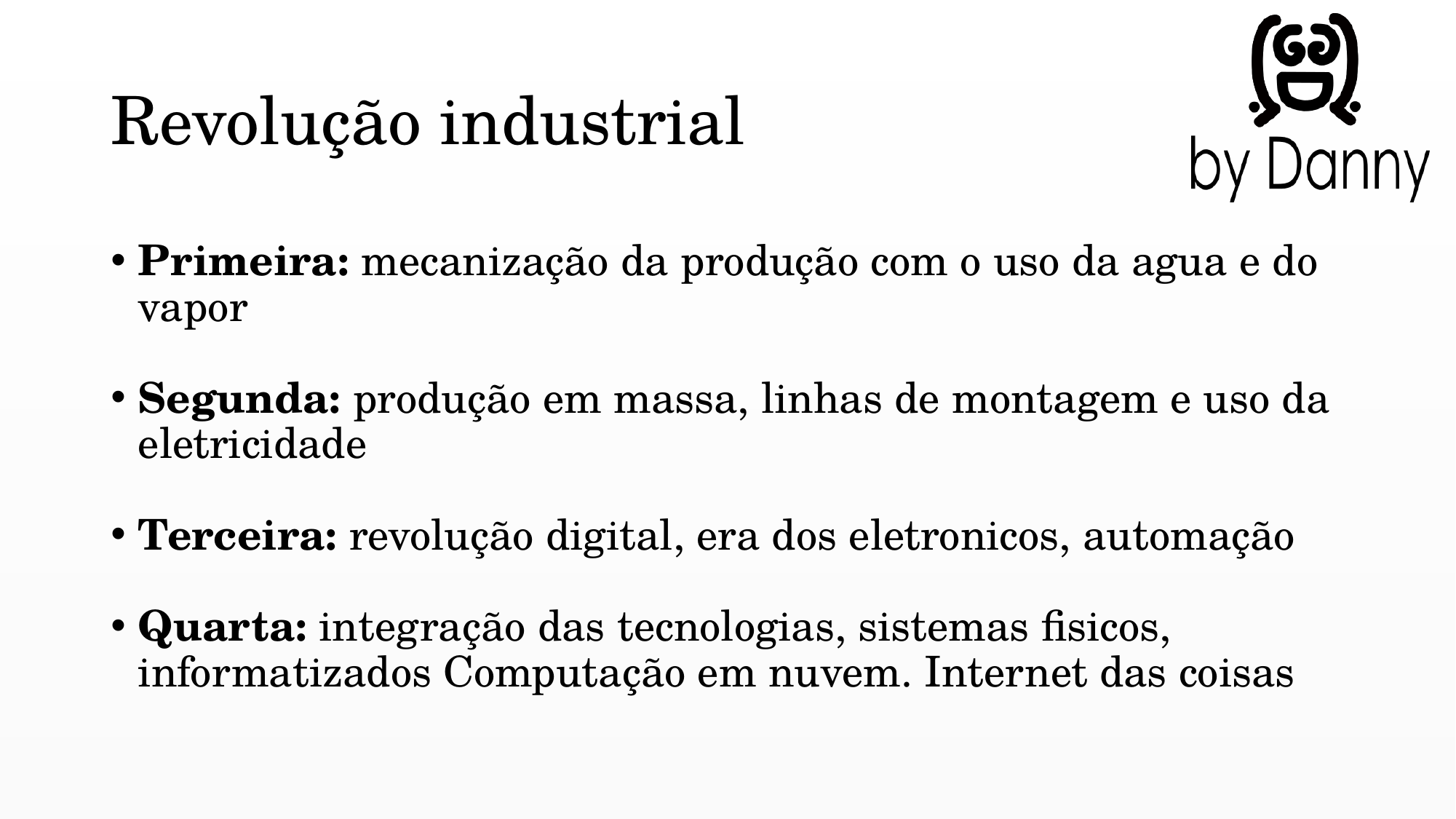

# Revolução industrial
Primeira: mecanização da produção com o uso da agua e do vapor
Segunda: produção em massa, linhas de montagem e uso da eletricidade
Terceira: revolução digital, era dos eletronicos, automação
Quarta: integração das tecnologias, sistemas fisicos, informatizados Computação em nuvem. Internet das coisas